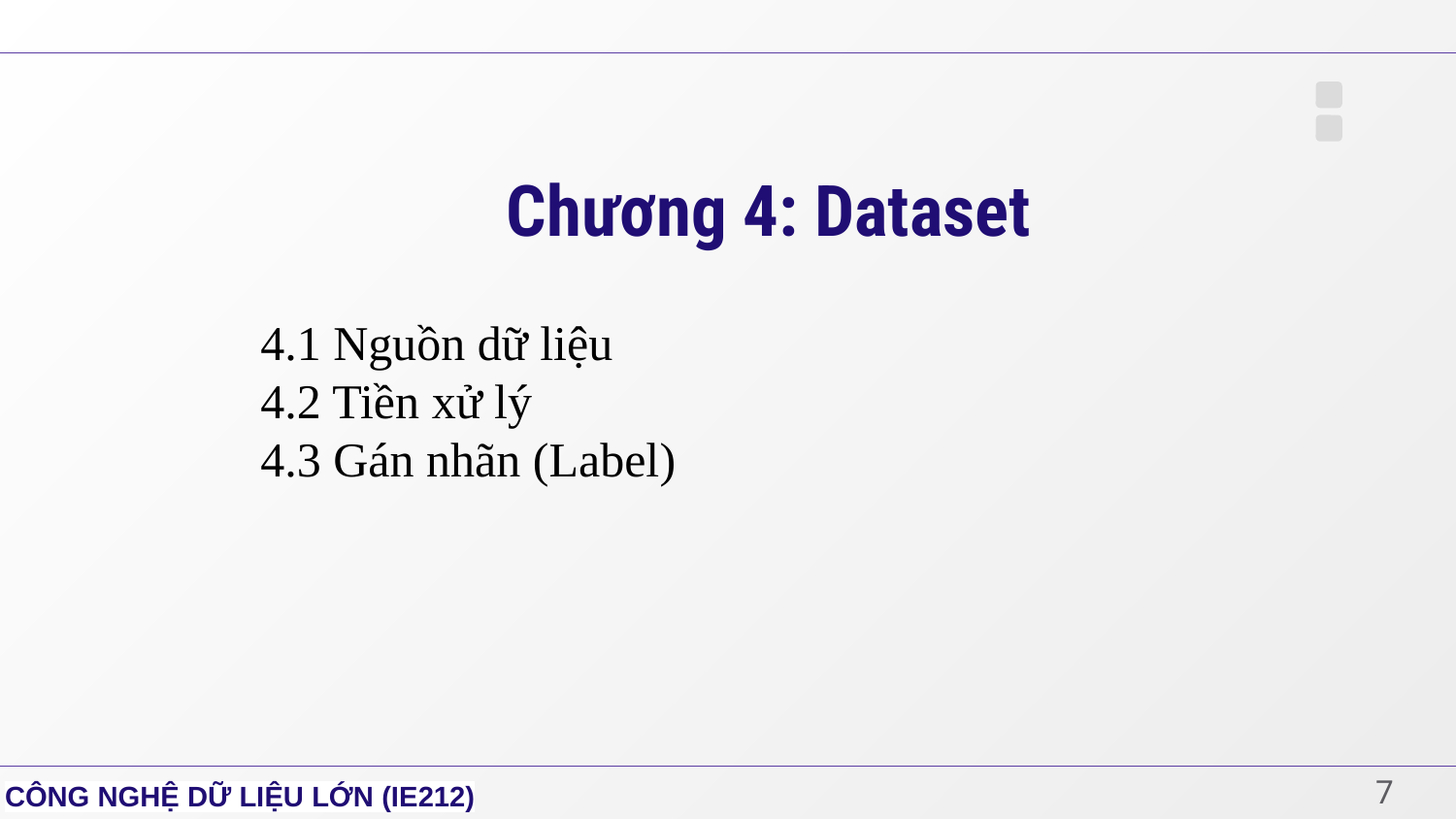

# Chương 4: Dataset
4.1 Nguồn dữ liệu
4.2 Tiền xử lý
4.3 Gán nhãn (Label)

7
CÔNG NGHỆ DỮ LIỆU LỚN (IE212)